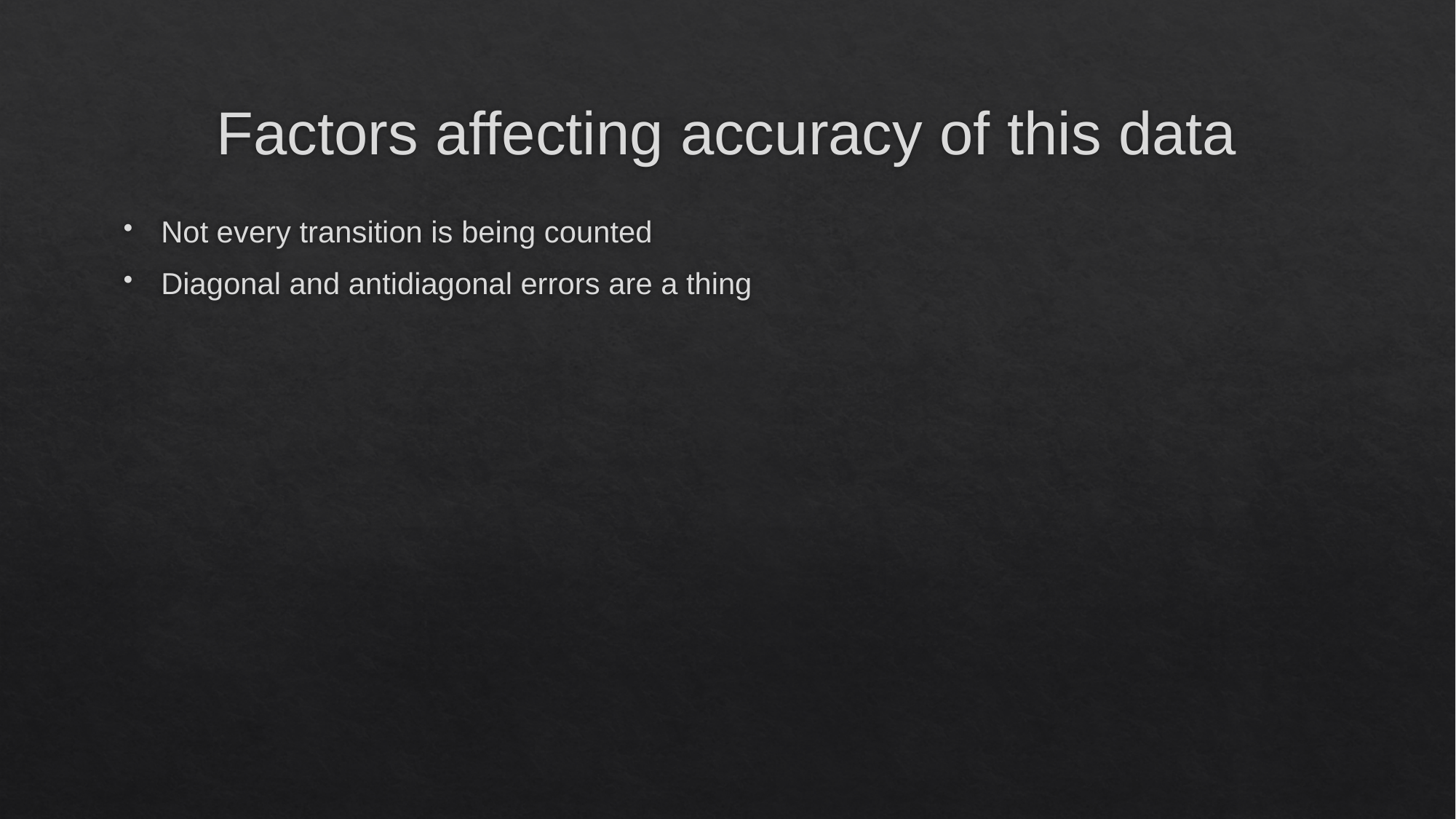

# Factors affecting accuracy of this data
Not every transition is being counted
Diagonal and antidiagonal errors are a thing